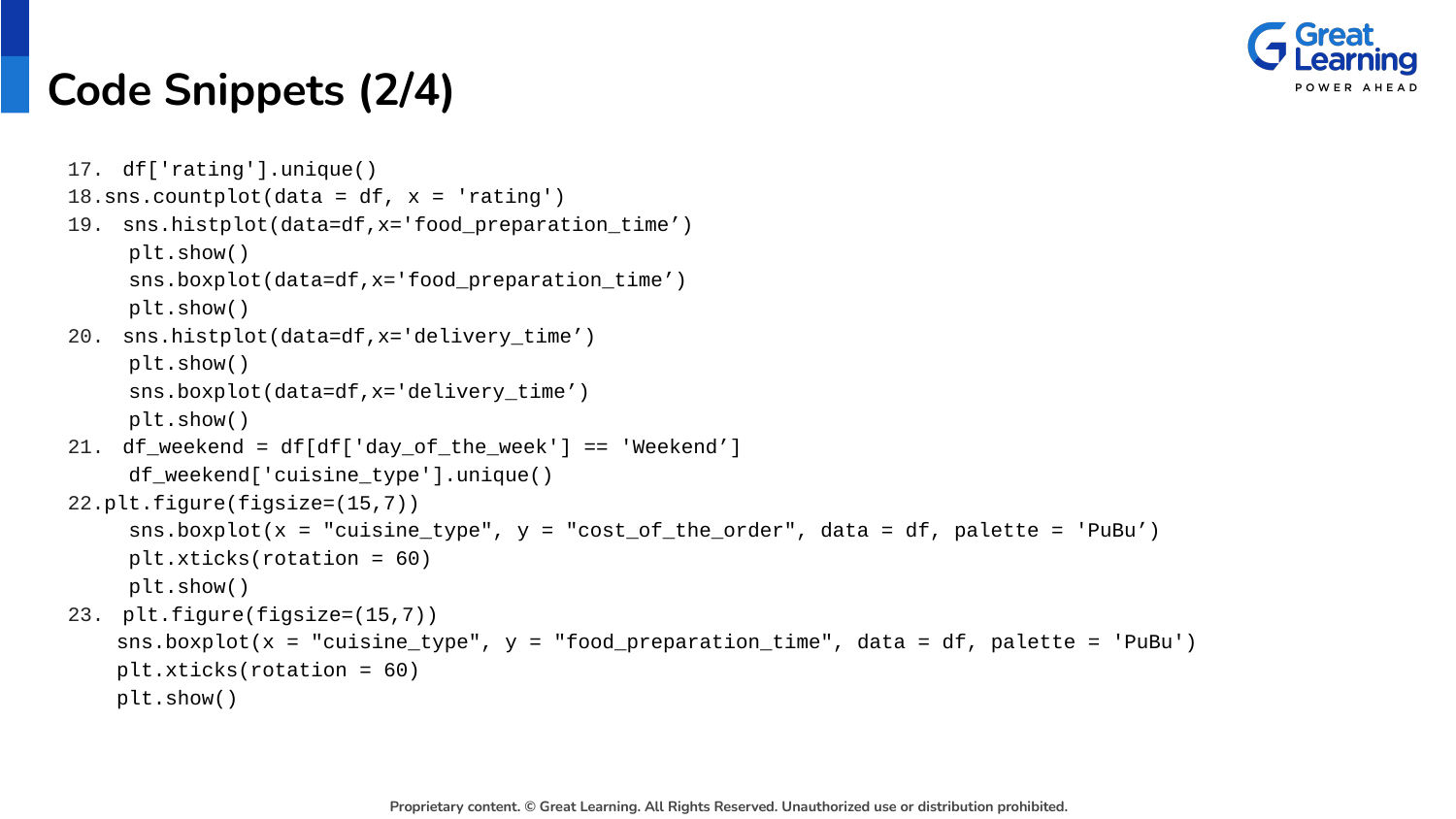

# Code Snippets (2/4)
df['rating'].unique()
sns.countplot(data = df, x = 'rating')
sns.histplot(data=df,x='food_preparation_time’)
     plt.show()
     sns.boxplot(data=df,x='food_preparation_time’)
     plt.show()
sns.histplot(data=df,x='delivery_time’)
     plt.show()
     sns.boxplot(data=df,x='delivery_time’)
     plt.show()
df_weekend = df[df['day_of_the_week'] == 'Weekend’]
     df_weekend['cuisine_type'].unique()
plt.figure(figsize=(15,7))
     sns.boxplot(x = "cuisine_type", y = "cost_of_the_order", data = df, palette = 'PuBu’)
     plt.xticks(rotation = 60)
     plt.show()
plt.figure(figsize=(15,7))
    sns.boxplot(x = "cuisine_type", y = "food_preparation_time", data = df, palette = 'PuBu')
    plt.xticks(rotation = 60)
    plt.show()